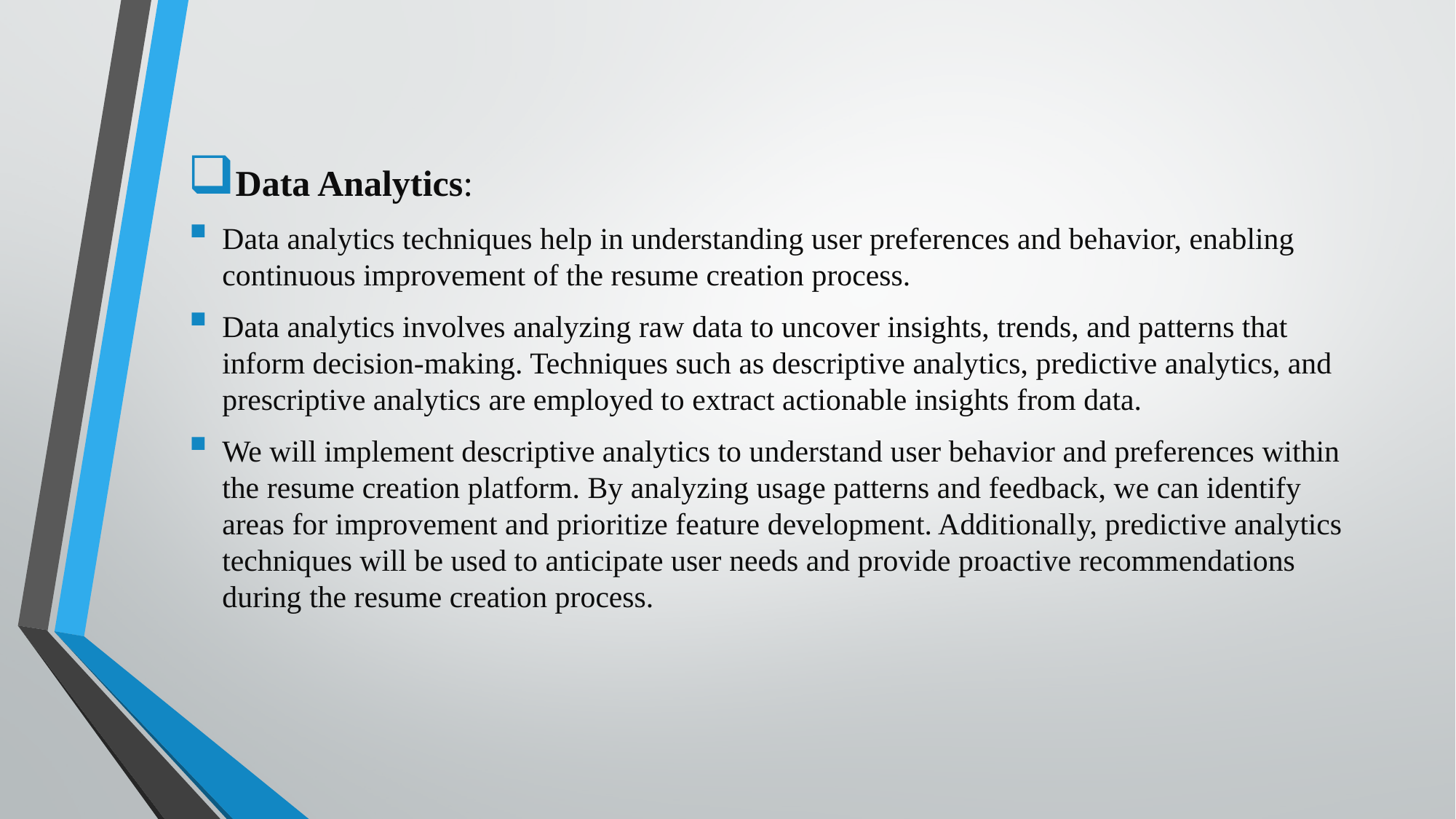

Data Analytics:
Data analytics techniques help in understanding user preferences and behavior, enabling continuous improvement of the resume creation process.
Data analytics involves analyzing raw data to uncover insights, trends, and patterns that inform decision-making. Techniques such as descriptive analytics, predictive analytics, and prescriptive analytics are employed to extract actionable insights from data.
We will implement descriptive analytics to understand user behavior and preferences within the resume creation platform. By analyzing usage patterns and feedback, we can identify areas for improvement and prioritize feature development. Additionally, predictive analytics techniques will be used to anticipate user needs and provide proactive recommendations during the resume creation process.